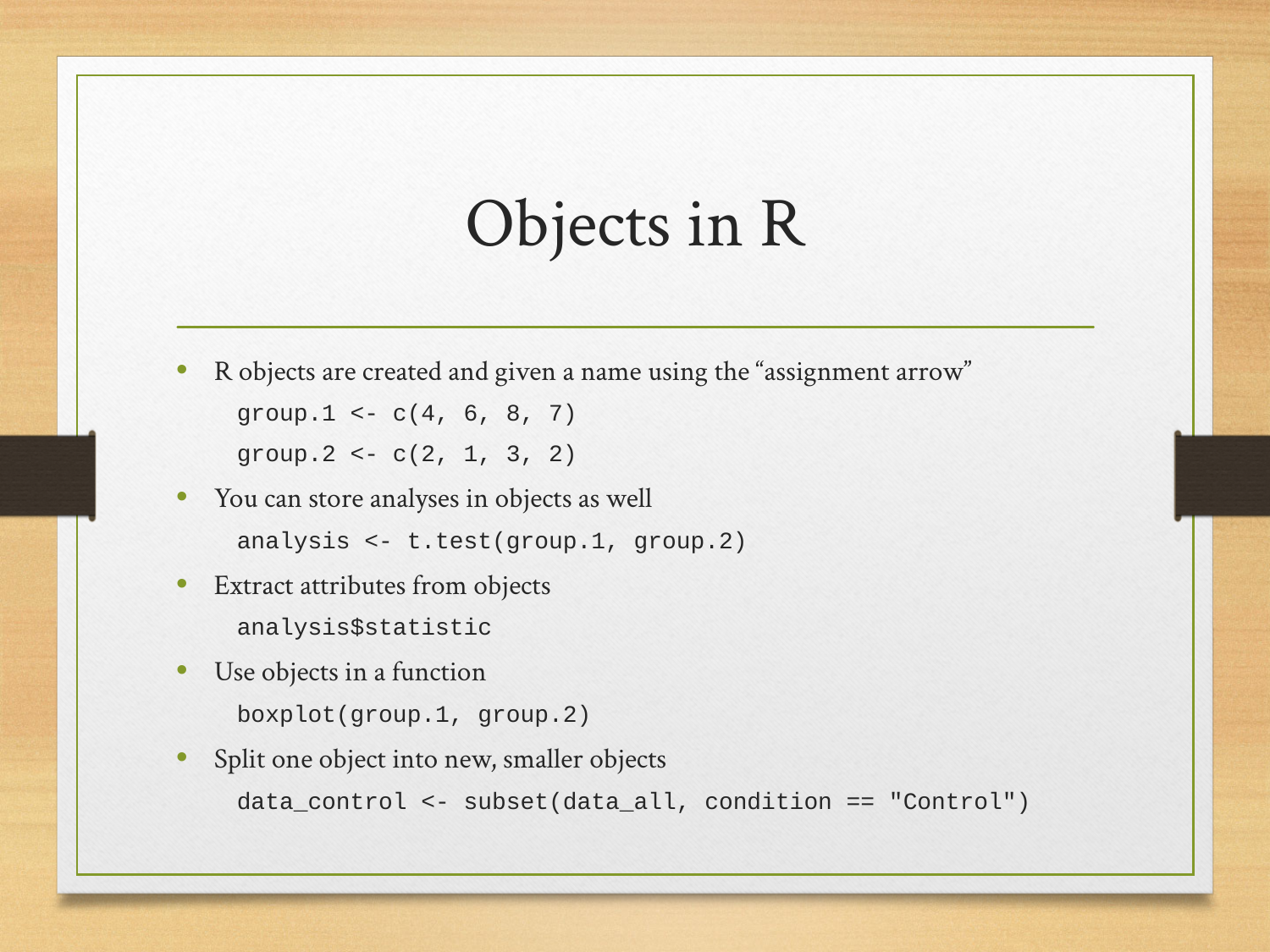

# Objects in R
R objects are created and given a name using the “assignment arrow”
group.1 <- c(4, 6, 8, 7)
group.2 <- c(2, 1, 3, 2)
You can store analyses in objects as well
analysis <- t.test(group.1, group.2)
Extract attributes from objects
analysis$statistic
Use objects in a function
boxplot(group.1, group.2)
Split one object into new, smaller objects
data_control <- subset(data_all, condition == "Control")